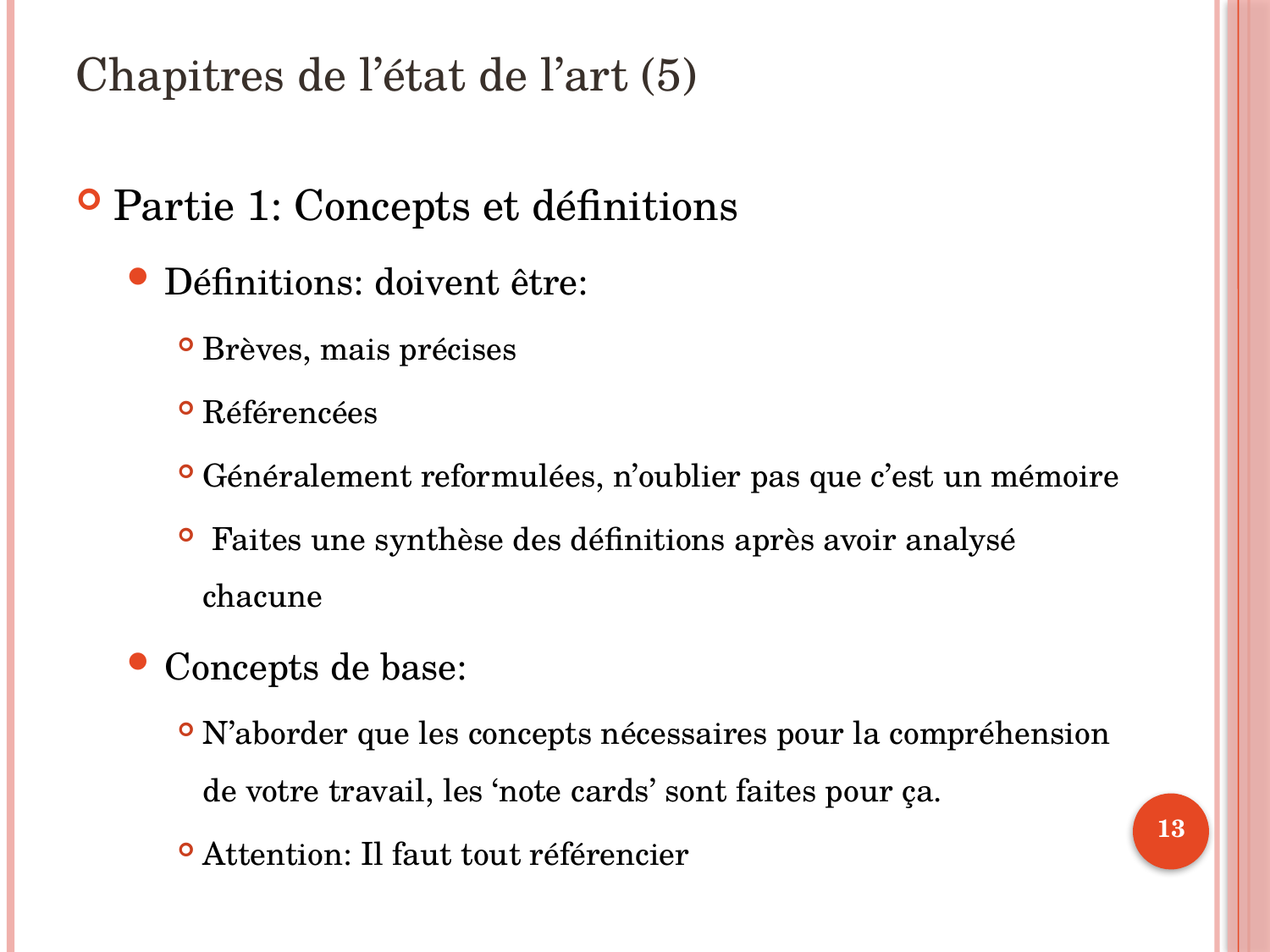

# Chapitres de l’état de l’art (5)
Partie 1: Concepts et définitions
Définitions: doivent être:
Brèves, mais précises
Référencées
Généralement reformulées, n’oublier pas que c’est un mémoire
 Faites une synthèse des définitions après avoir analysé chacune
Concepts de base:
N’aborder que les concepts nécessaires pour la compréhension de votre travail, les ‘note cards’ sont faites pour ça.
Attention: Il faut tout référencier

13